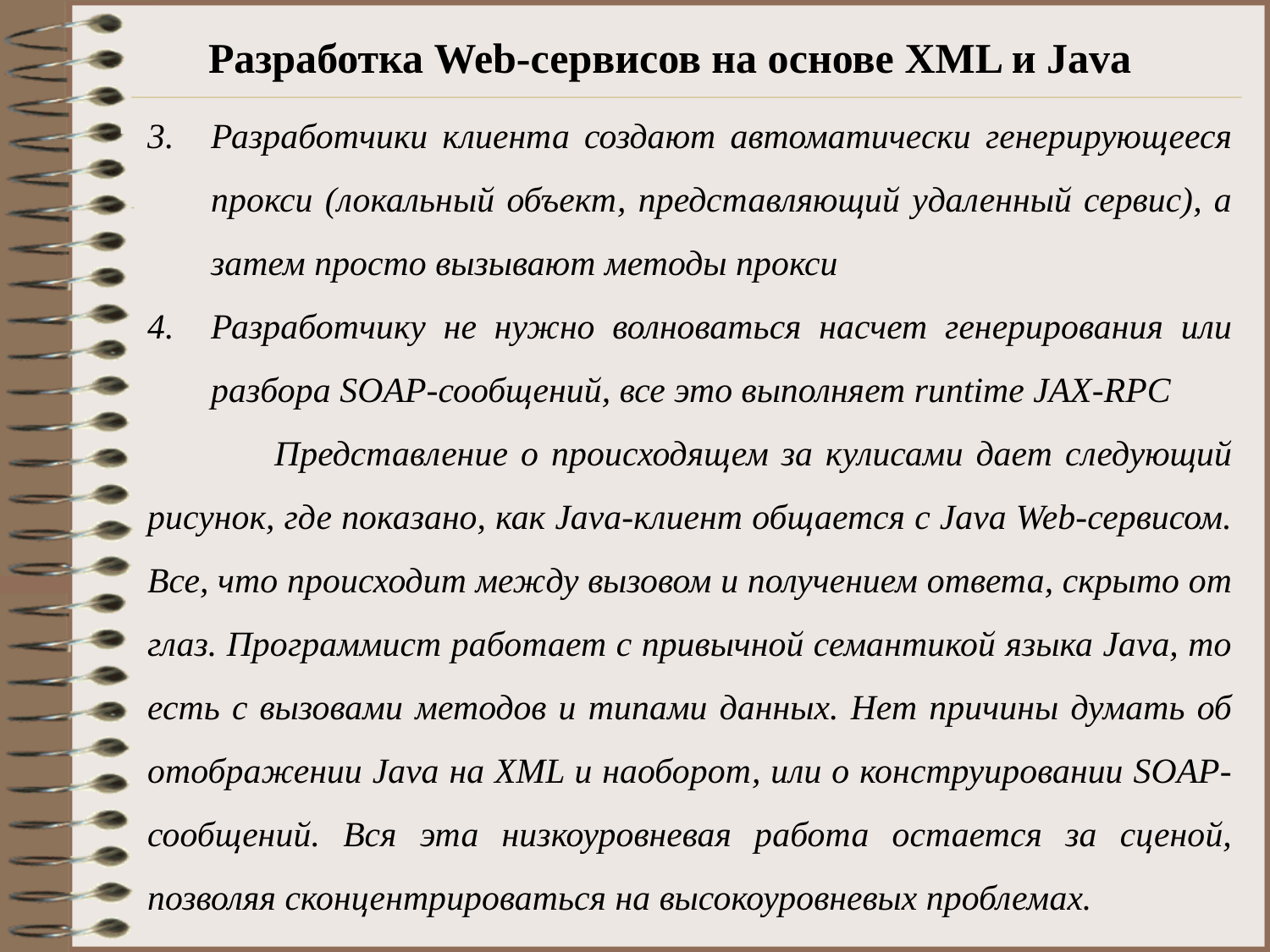

# Разработка Web-сервисов на основе XML и Java
Разработчики клиента создают автоматически генерирующееся прокси (локальный объект, представляющий удаленный сервис), а затем просто вызывают методы прокси
Разработчику не нужно волноваться насчет генерирования или разбора SOAP-сообщений, все это выполняет runtime JAX-RPC
	Представление о происходящем за кулисами дает следующий рисунок, где показано, как Java-клиент общается с Java Web-сервисом. Все, что происходит между вызовом и получением ответа, скрыто от глаз. Программист работает с привычной семантикой языка Java, то есть с вызовами методов и типами данных. Нет причины думать об отображении Java на XML и наоборот, или о конструировании SOAP-сообщений. Вся эта низкоуровневая работа остается за сценой, позволяя сконцентрироваться на высокоуровневых проблемах.